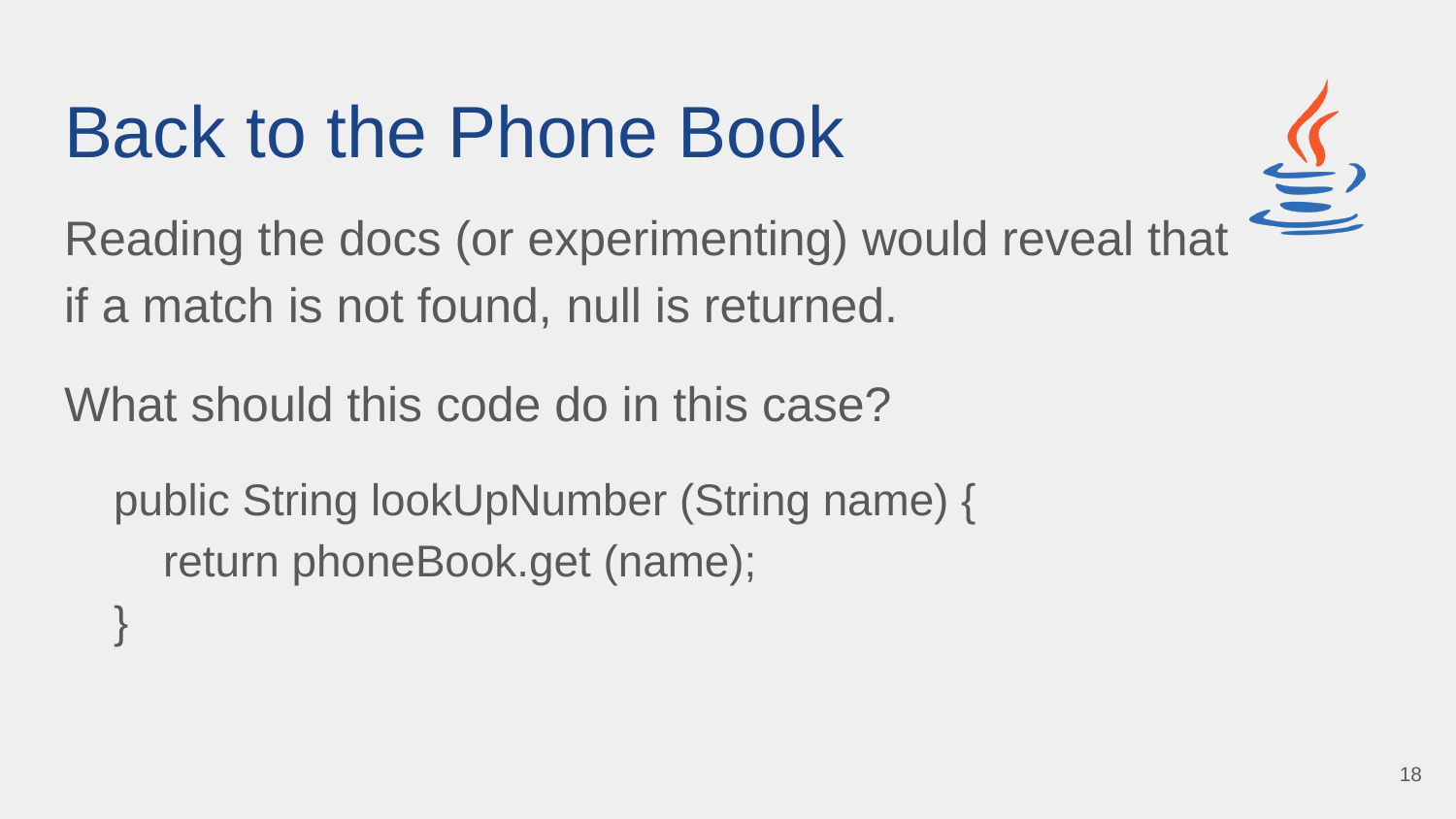

# Back to the Phone Book
Reading the docs (or experimenting) would reveal that
if a match is not found, null is returned.
What should this code do in this case?
    public String lookUpNumber (String name) {
        return phoneBook.get (name);
    }

18